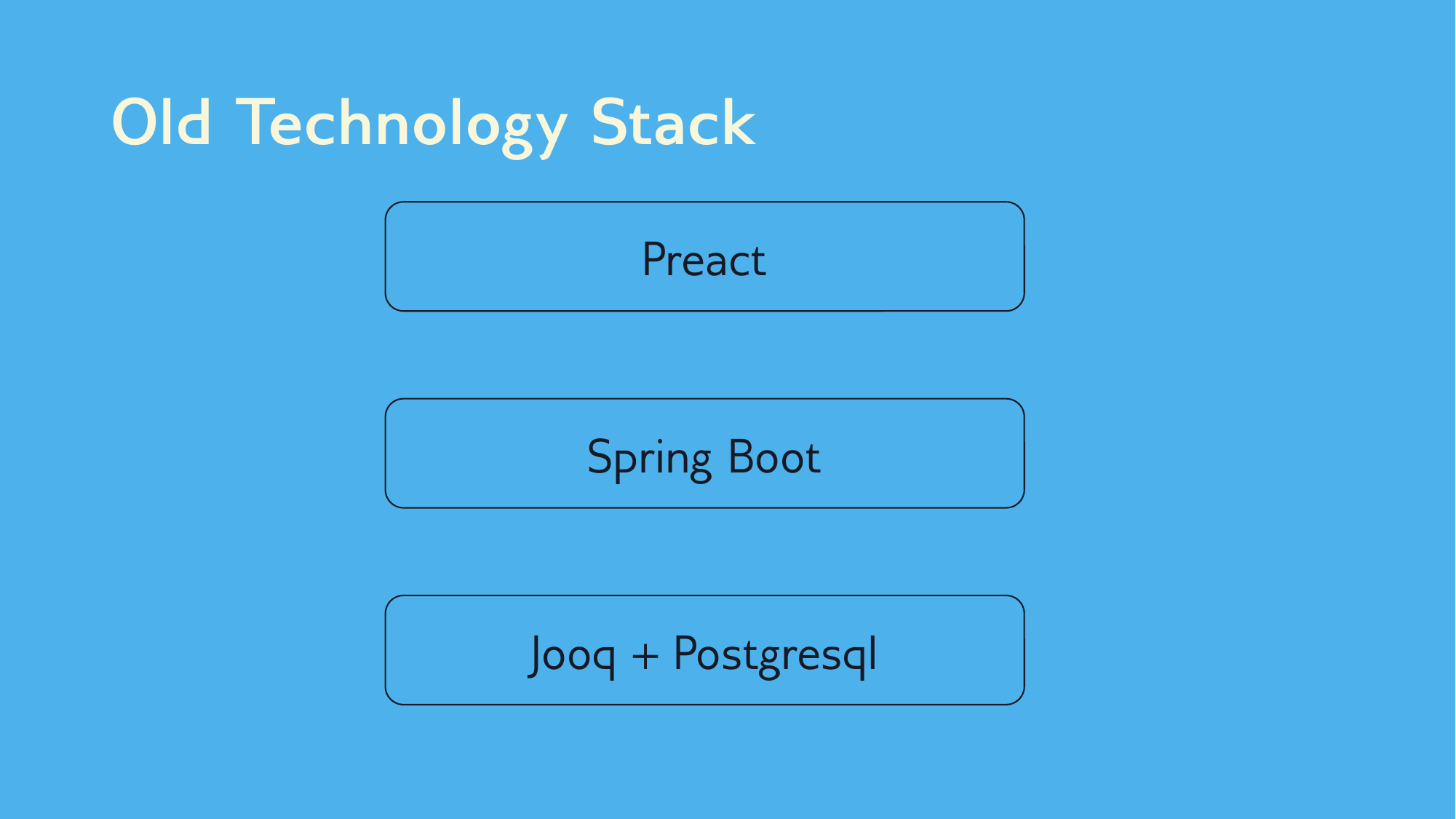

# Old Technology Stack
Preact
Spring Boot
Jooq + Postgresql